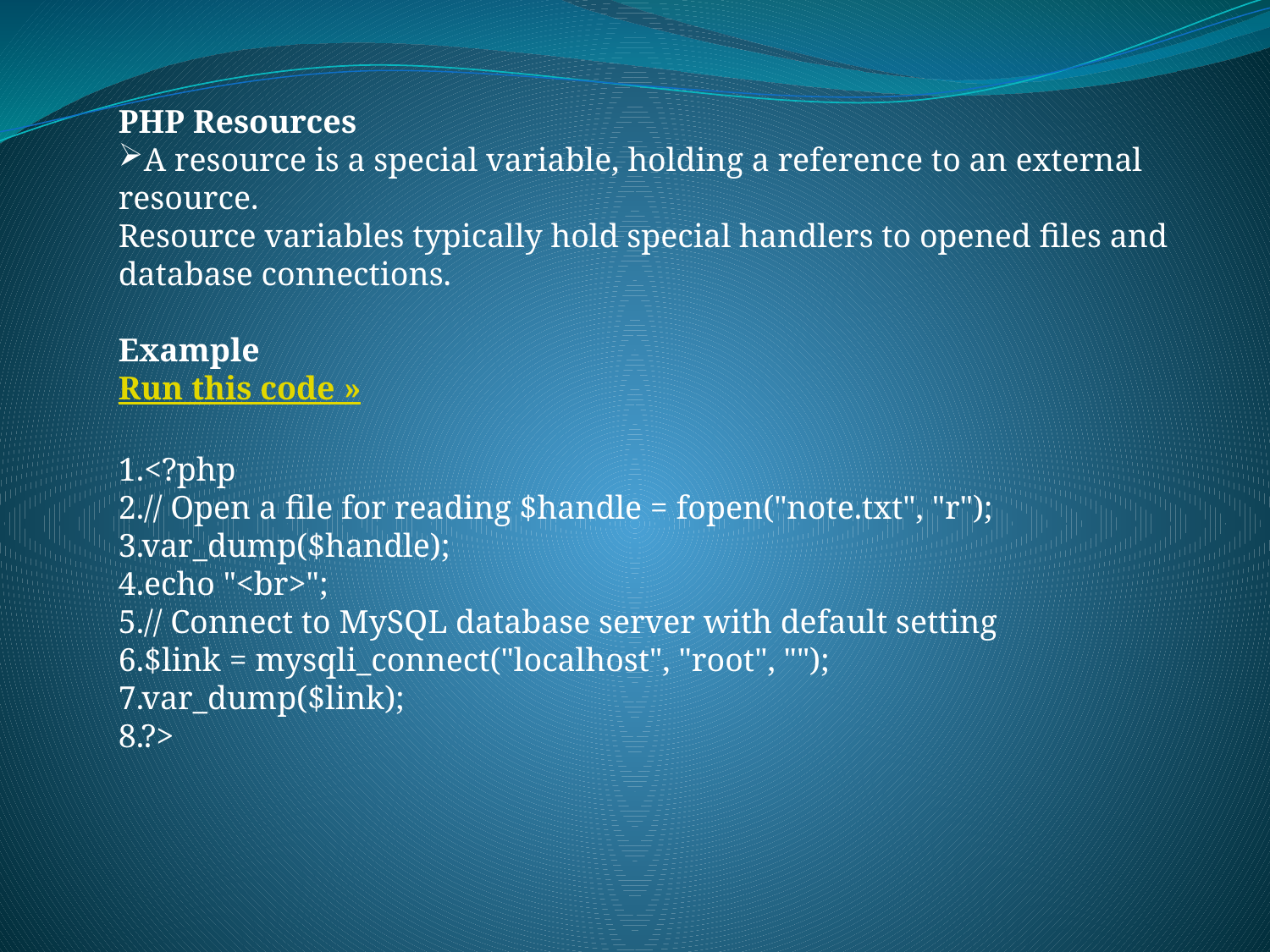

PHP Resources
A resource is a special variable, holding a reference to an external resource.
Resource variables typically hold special handlers to opened files and database connections.

Example
Run this code »

1.<?php
2.// Open a file for reading $handle = fopen("note.txt", "r");
3.var_dump($handle);
4.echo "<br>";
5.// Connect to MySQL database server with default setting
6.$link = mysqli_connect("localhost", "root", "");
7.var_dump($link);
8.?>